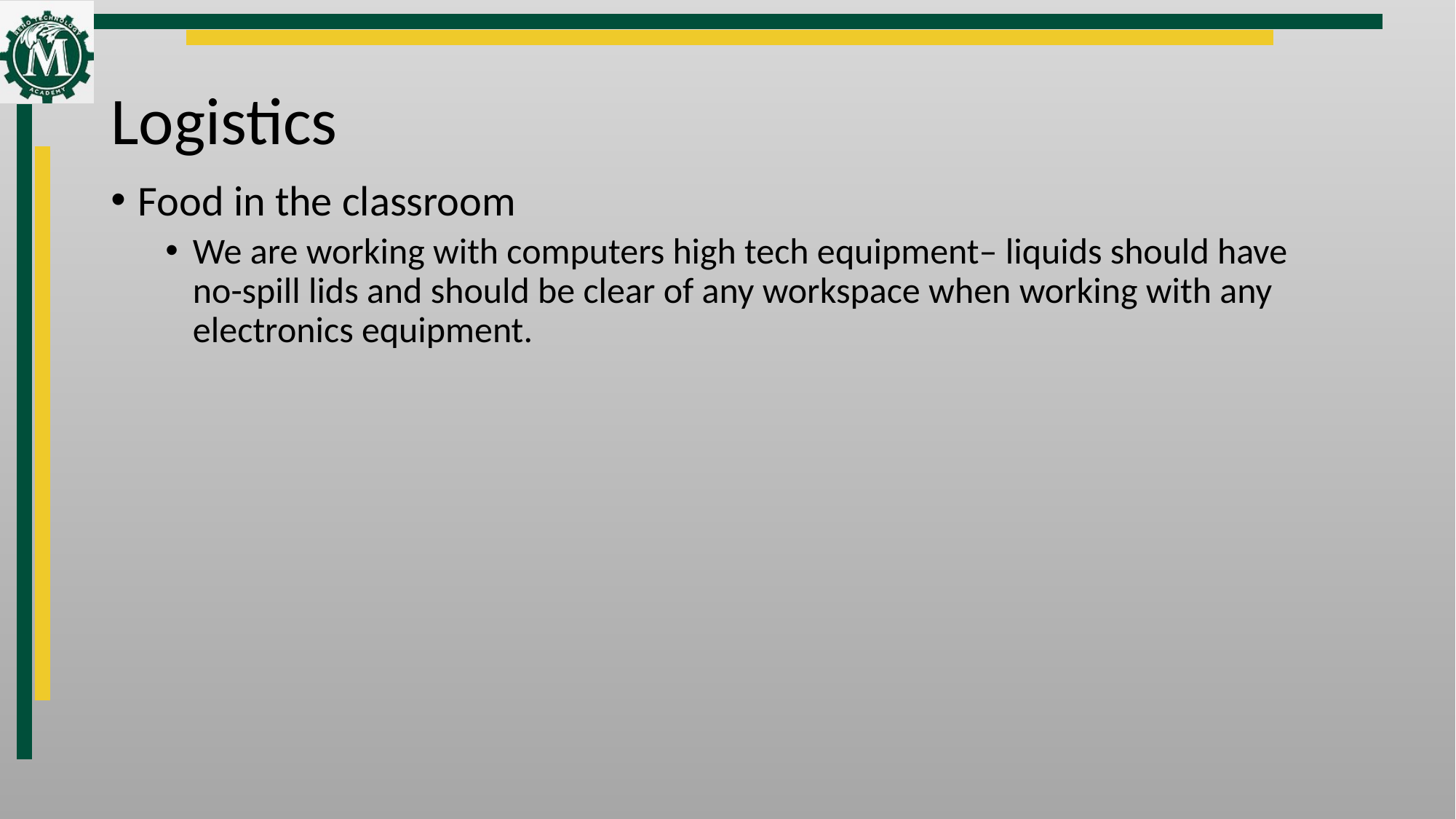

# Logistics
Food in the classroom
We are working with computers high tech equipment– liquids should have no-spill lids and should be clear of any workspace when working with any electronics equipment.